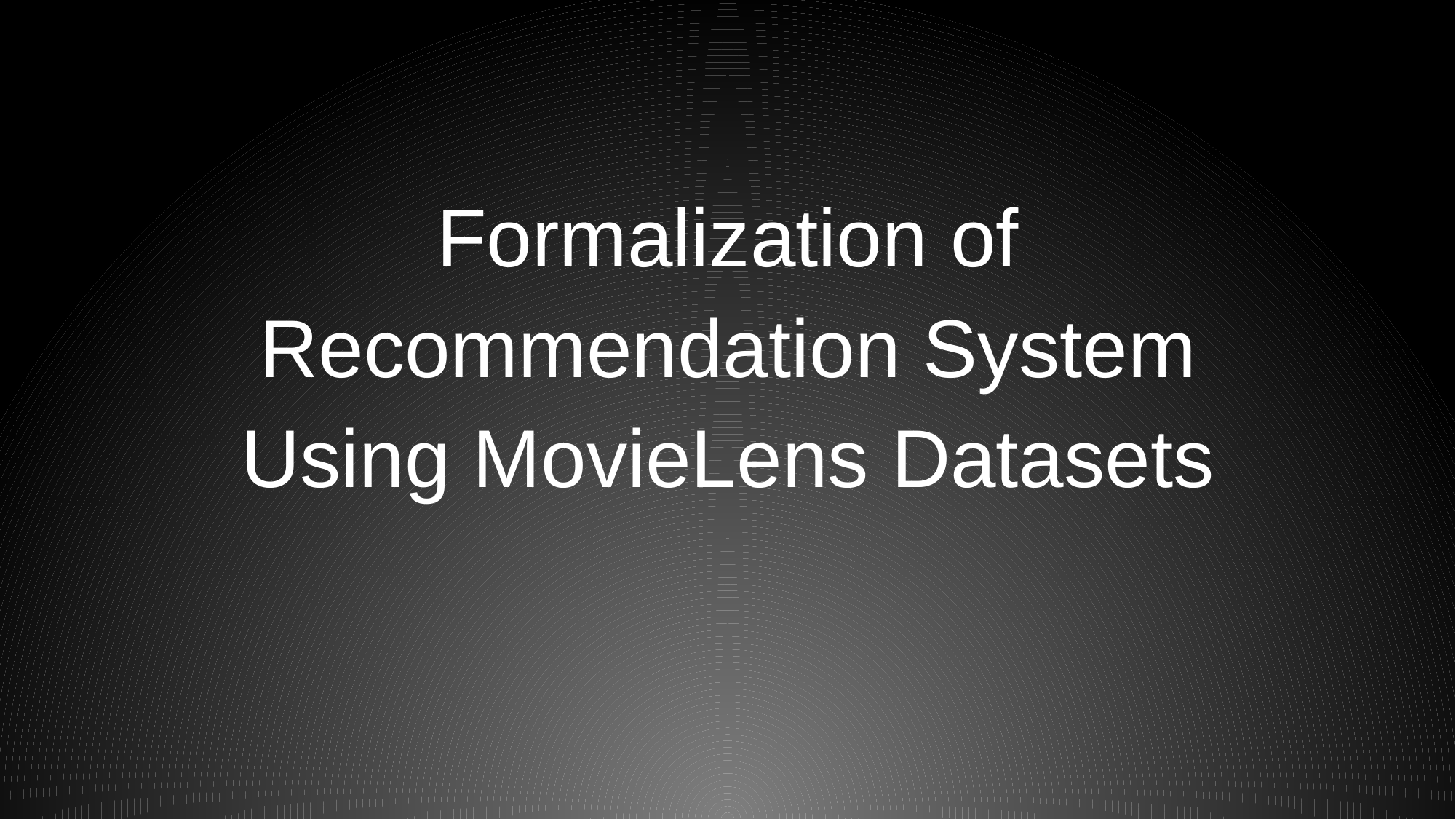

Formalization of
Recommendation System
Using MovieLens Datasets